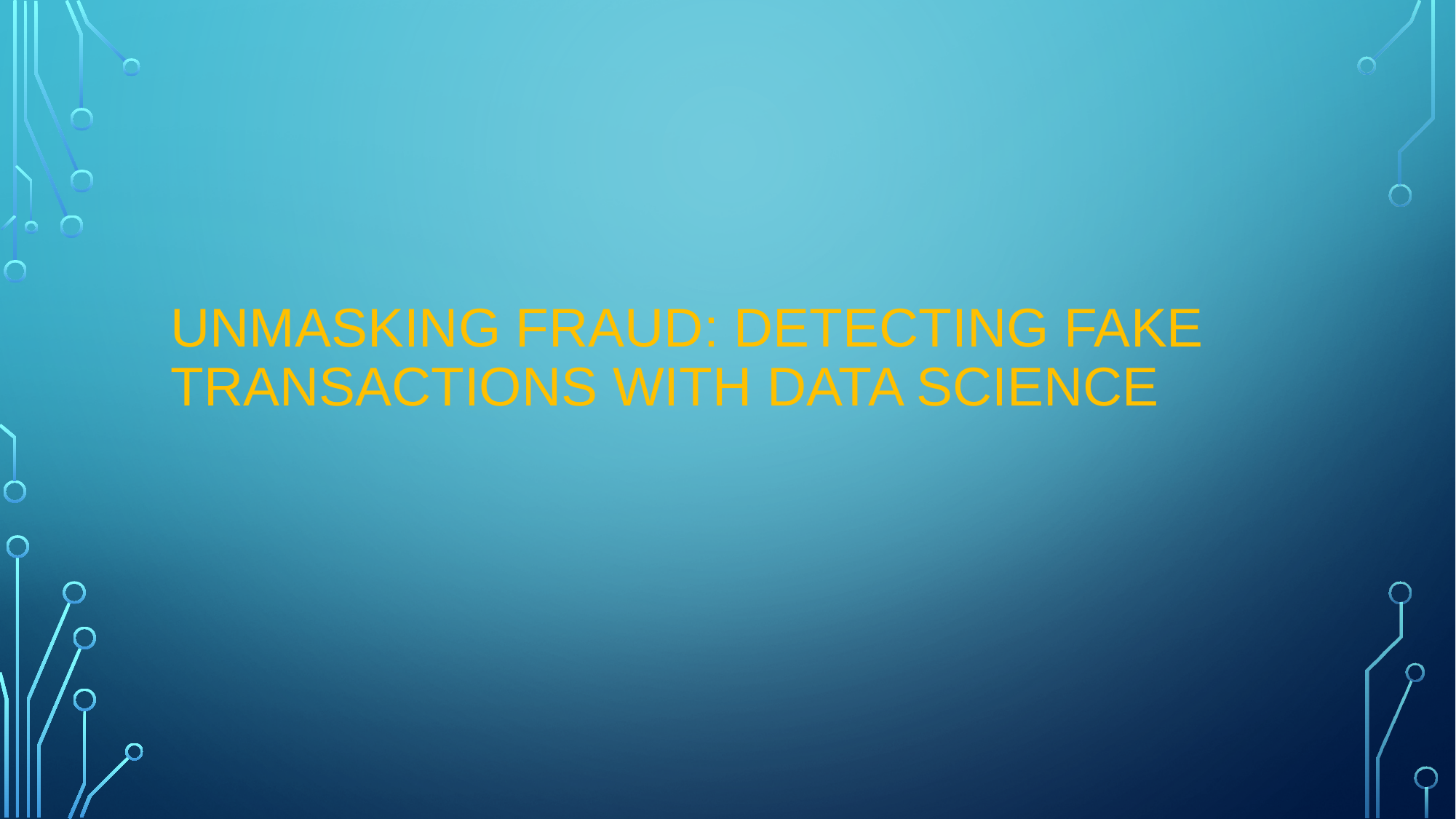

# Unmasking Fraud: Detecting Fake Transactions with Data Science